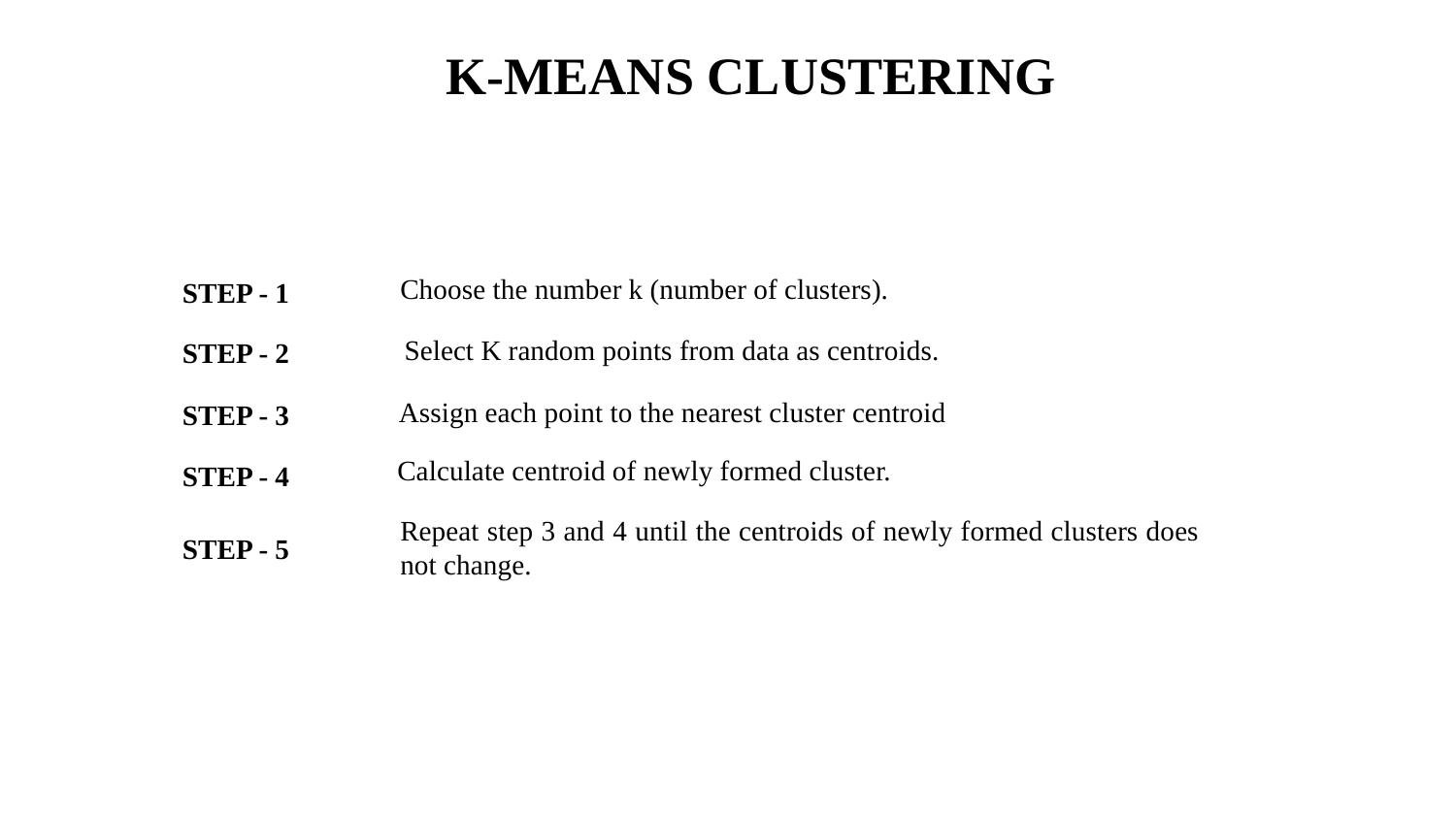

K-MEANS CLUSTERING
Choose the number k (number of clusters).
STEP - 1
Select K random points from data as centroids.
STEP - 2
Assign each point to the nearest cluster centroid
STEP - 3
Calculate centroid of newly formed cluster.

STEP - 4
Repeat step 3 and 4 until the centroids of newly formed clusters does not change.

STEP - 5